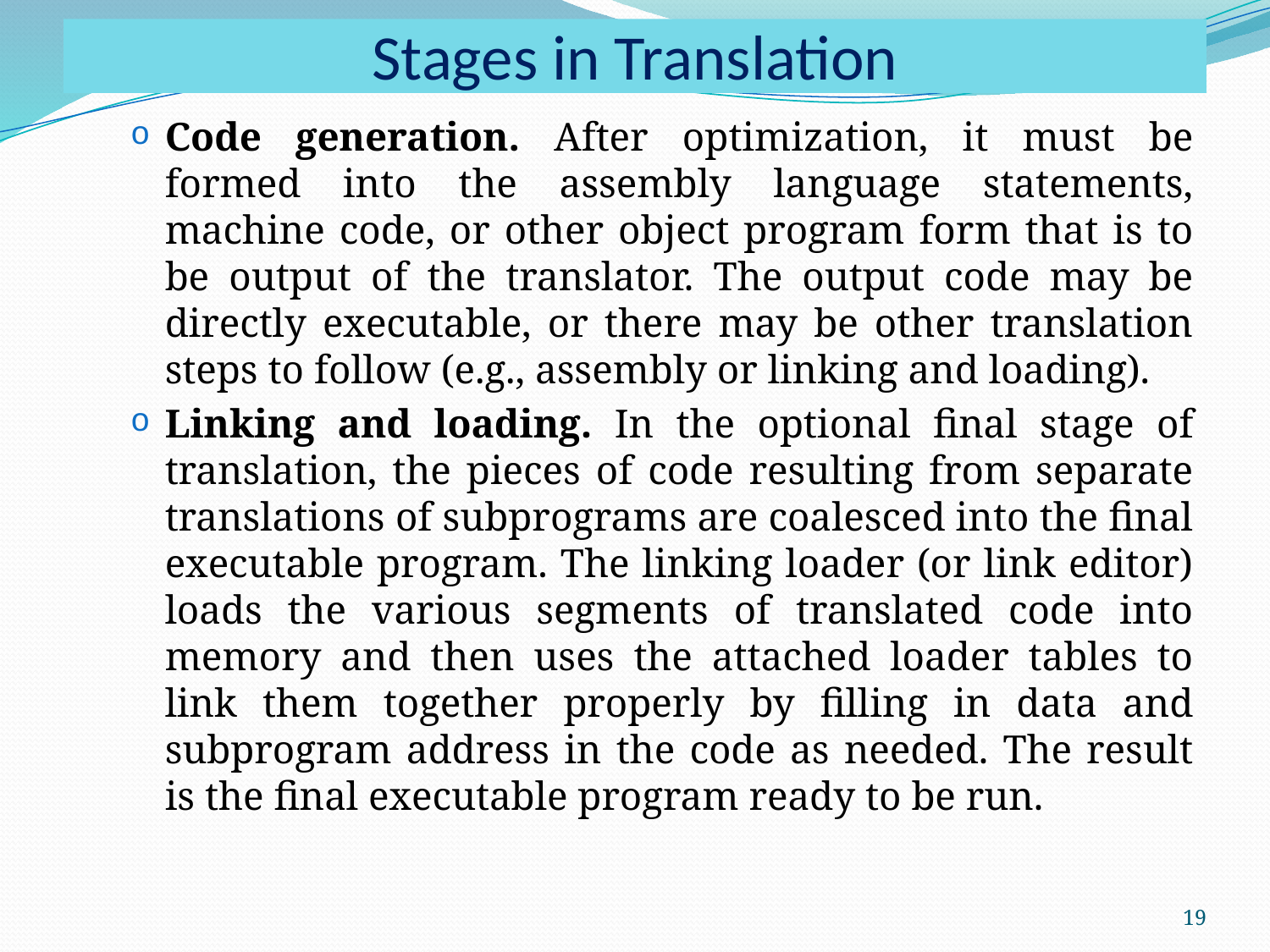

# Stages in Translation
Code generation. After optimization, it must be formed into the assembly language statements, machine code, or other object program form that is to be output of the translator. The output code may be directly executable, or there may be other translation steps to follow (e.g., assembly or linking and loading).
Linking and loading. In the optional final stage of translation, the pieces of code resulting from separate translations of subprograms are coalesced into the final executable program. The linking loader (or link editor) loads the various segments of translated code into memory and then uses the attached loader tables to link them together properly by filling in data and subprogram address in the code as needed. The result is the final executable program ready to be run.
19